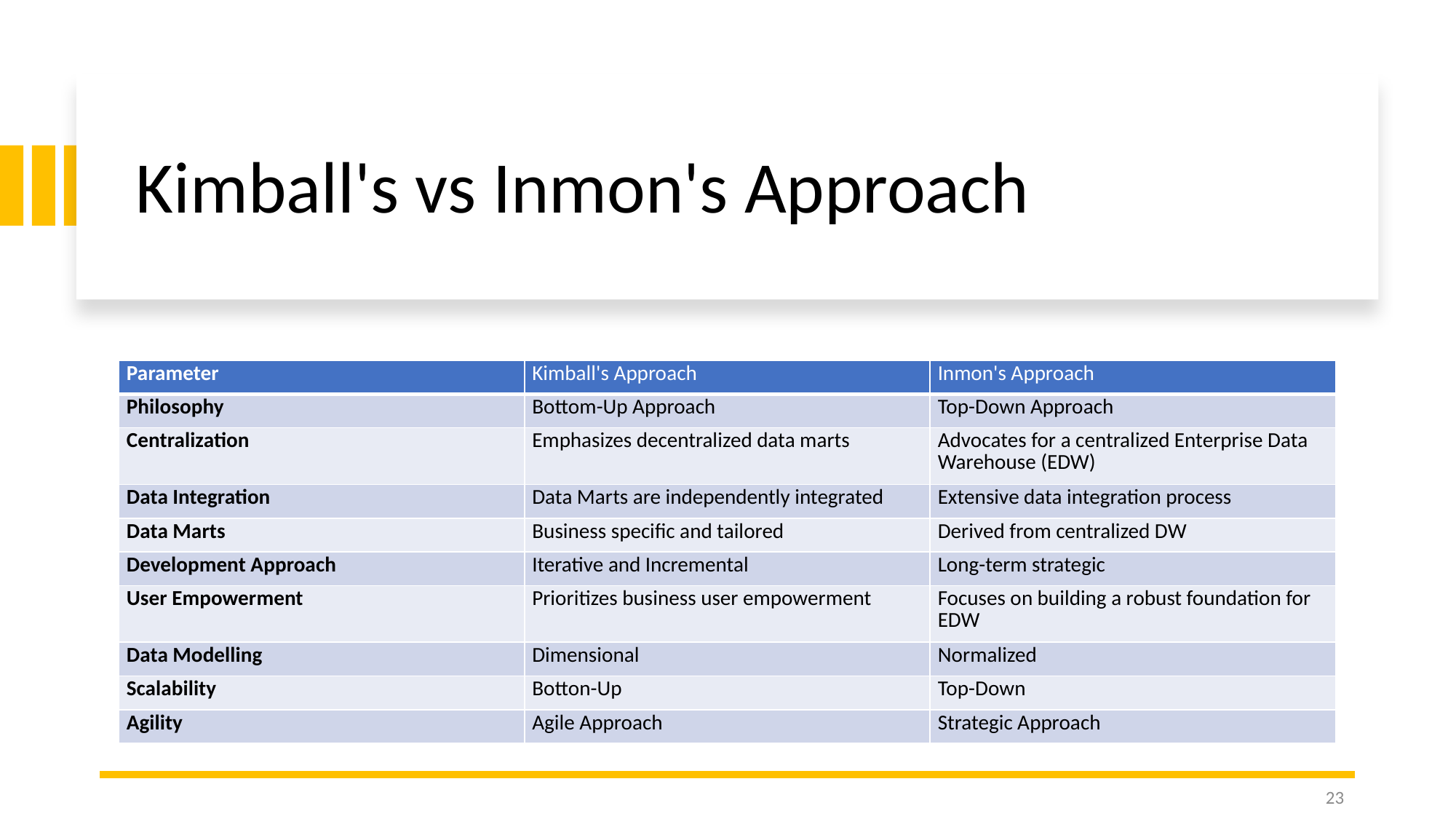

# Kimball's vs Inmon's Approach

| Parameter | Kimball's Approach | Inmon's Approach |
| --- | --- | --- |
| Philosophy | Bottom-Up Approach | Top-Down Approach |
| Centralization | Emphasizes decentralized data marts | Advocates for a centralized Enterprise Data Warehouse (EDW) |
| Data Integration | Data Marts are independently integrated | Extensive data integration process |
| Data Marts | Business specific and tailored | Derived from centralized DW |
| Development Approach | Iterative and Incremental | Long-term strategic |
| User Empowerment | Prioritizes business user empowerment | Focuses on building a robust foundation for EDW |
| Data Modelling | Dimensional | Normalized |
| Scalability | Botton-Up | Top-Down |
| Agility | Agile Approach | Strategic Approach |
23